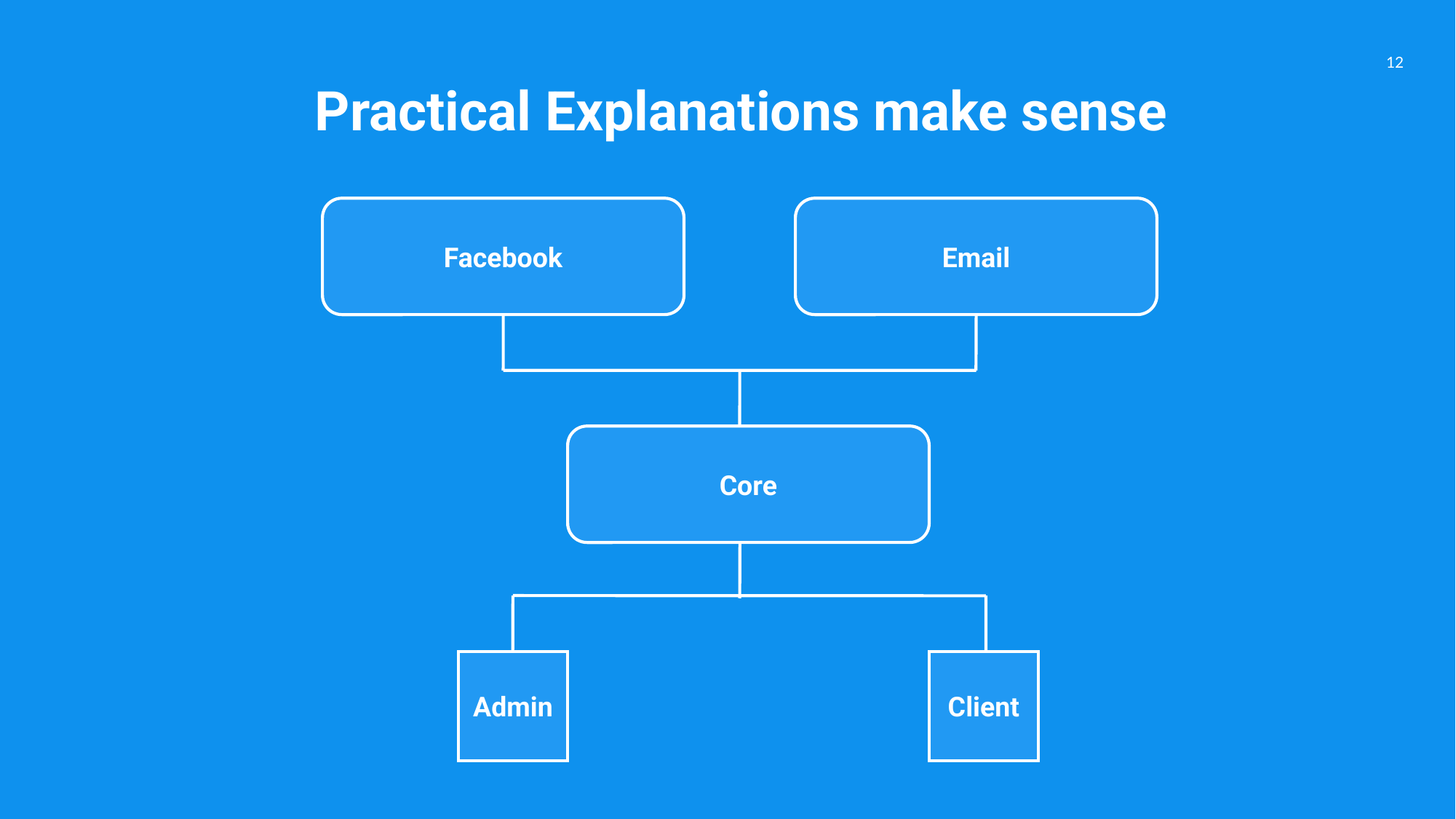

12
Practical Explanations make sense
Facebook
Email

Core

Admin
Client